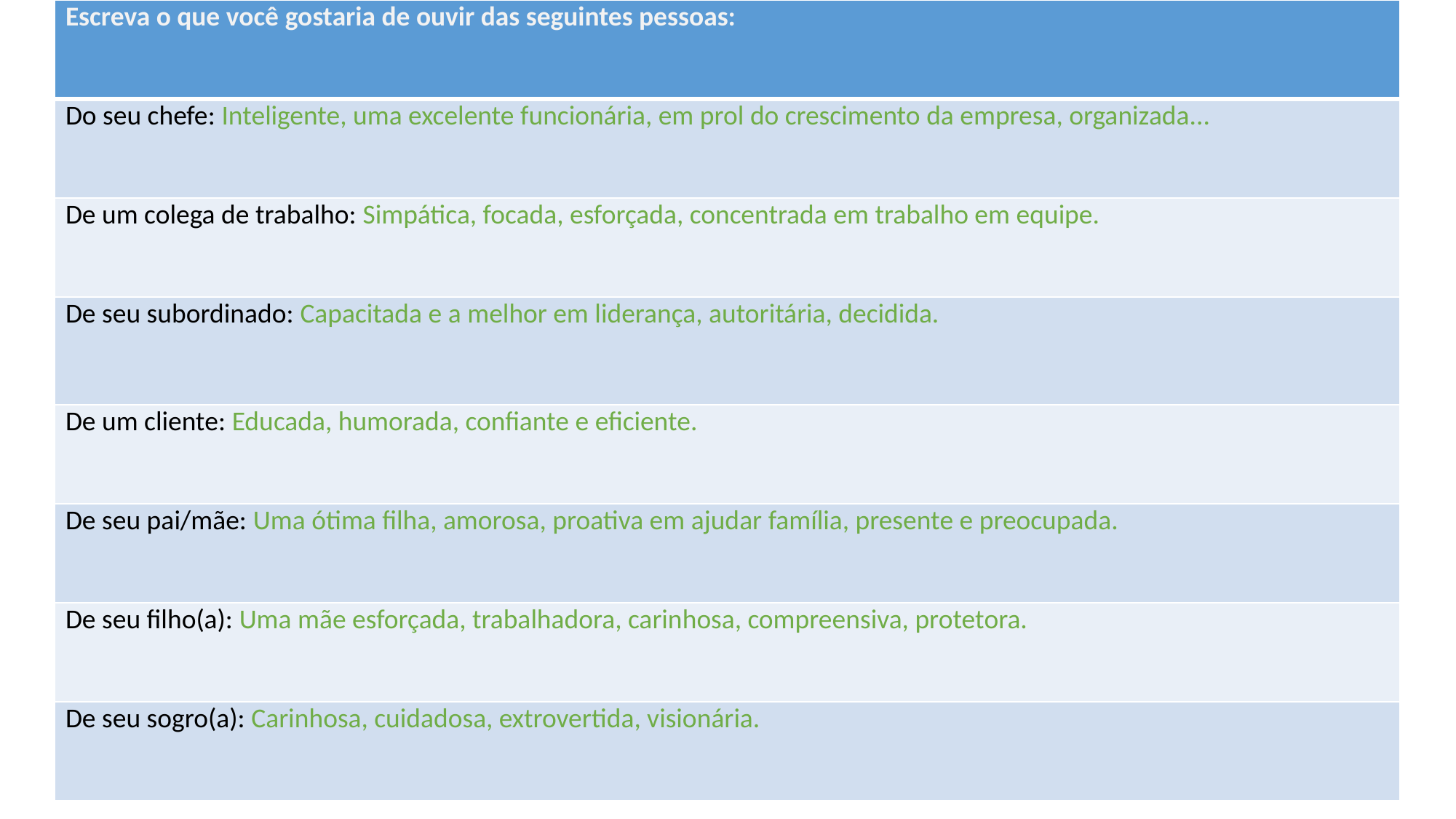

| Escreva o que você gostaria de ouvir das seguintes pessoas: |
| --- |
| Do seu chefe: Inteligente, uma excelente funcionária, em prol do crescimento da empresa, organizada... |
| De um colega de trabalho: Simpática, focada, esforçada, concentrada em trabalho em equipe. |
| De seu subordinado: Capacitada e a melhor em liderança, autoritária, decidida. |
| De um cliente: Educada, humorada, confiante e eficiente. |
| De seu pai/mãe: Uma ótima filha, amorosa, proativa em ajudar família, presente e preocupada. |
| De seu filho(a): Uma mãe esforçada, trabalhadora, carinhosa, compreensiva, protetora. |
| De seu sogro(a): Carinhosa, cuidadosa, extrovertida, visionária. |